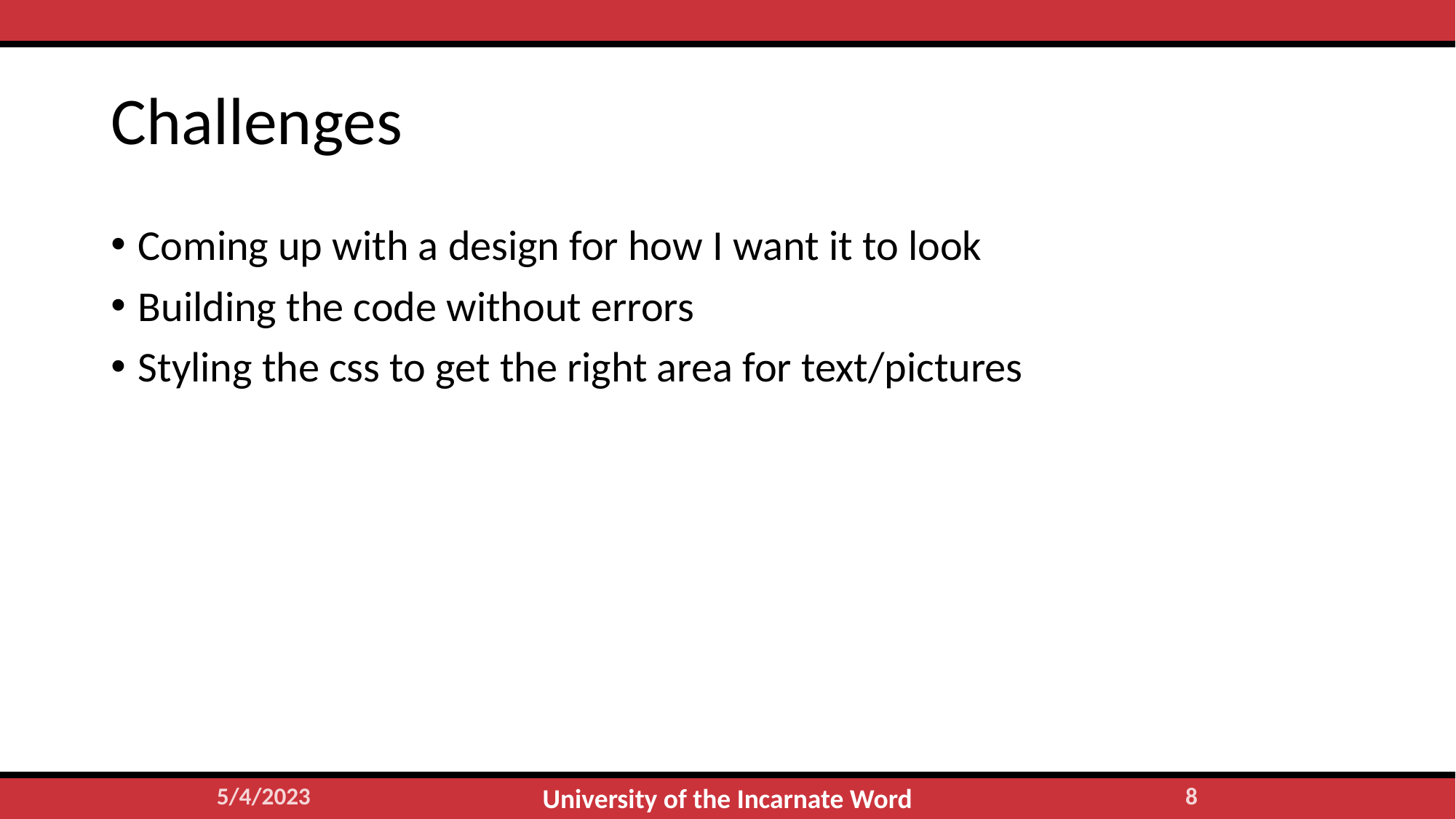

# Challenges
Coming up with a design for how I want it to look
Building the code without errors
Styling the css to get the right area for text/pictures

5/4/2023
8